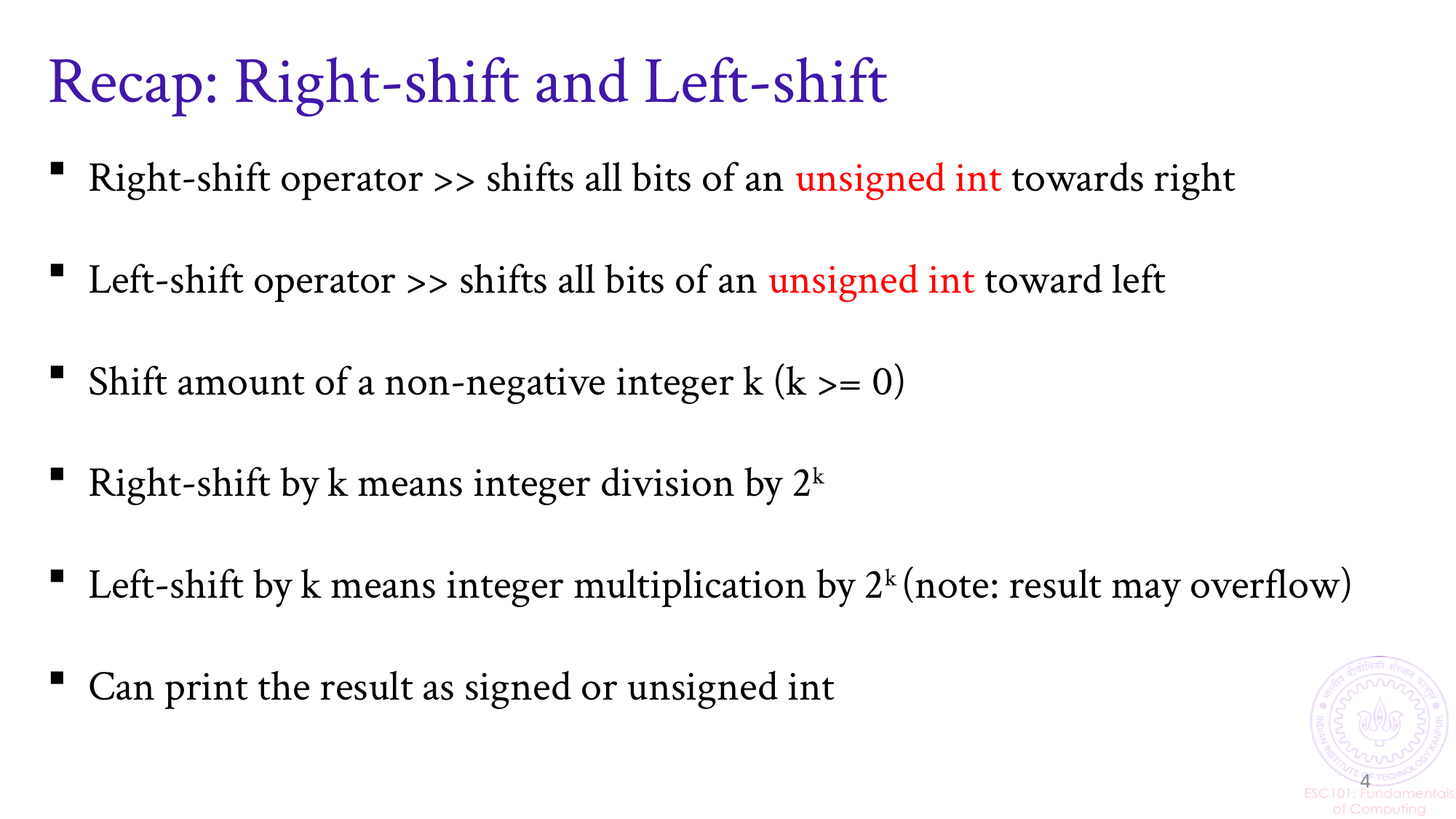

# Recap: Right-shift and Left-shift
Right-shift operator >> shifts all bits of an unsigned int towards right

Left-shift operator >> shifts all bits of an unsigned int toward left

Shift amount of a non-negative integer k (k >= 0)

Right-shift by k means integer division by 2k

Left-shift by k means integer multiplication by 2k (note: result may overflow)

Can print the result as signed or unsigned int

4